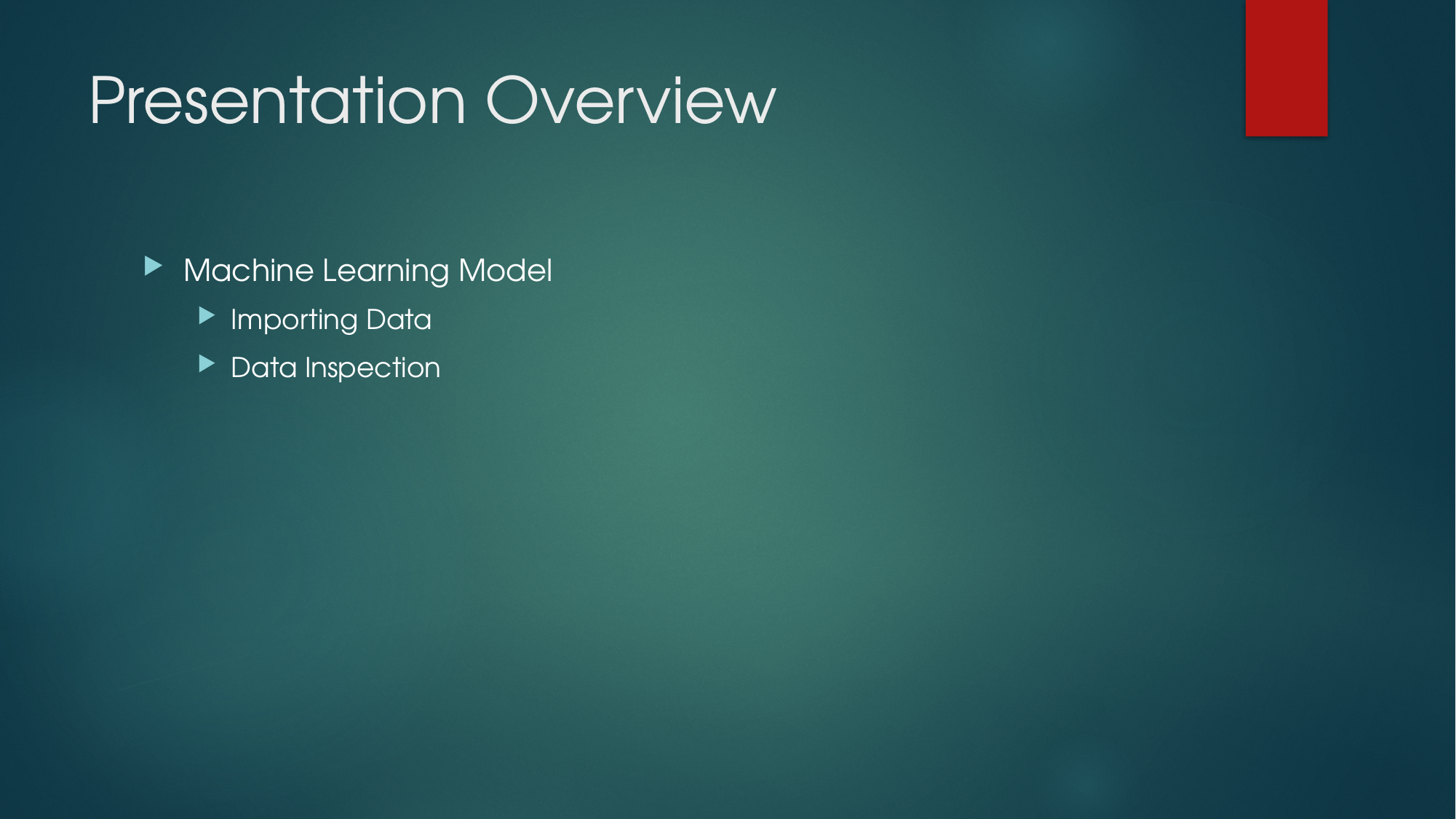

# Presentation Overview
Machine Learning Model
Importing Data
Data Inspection